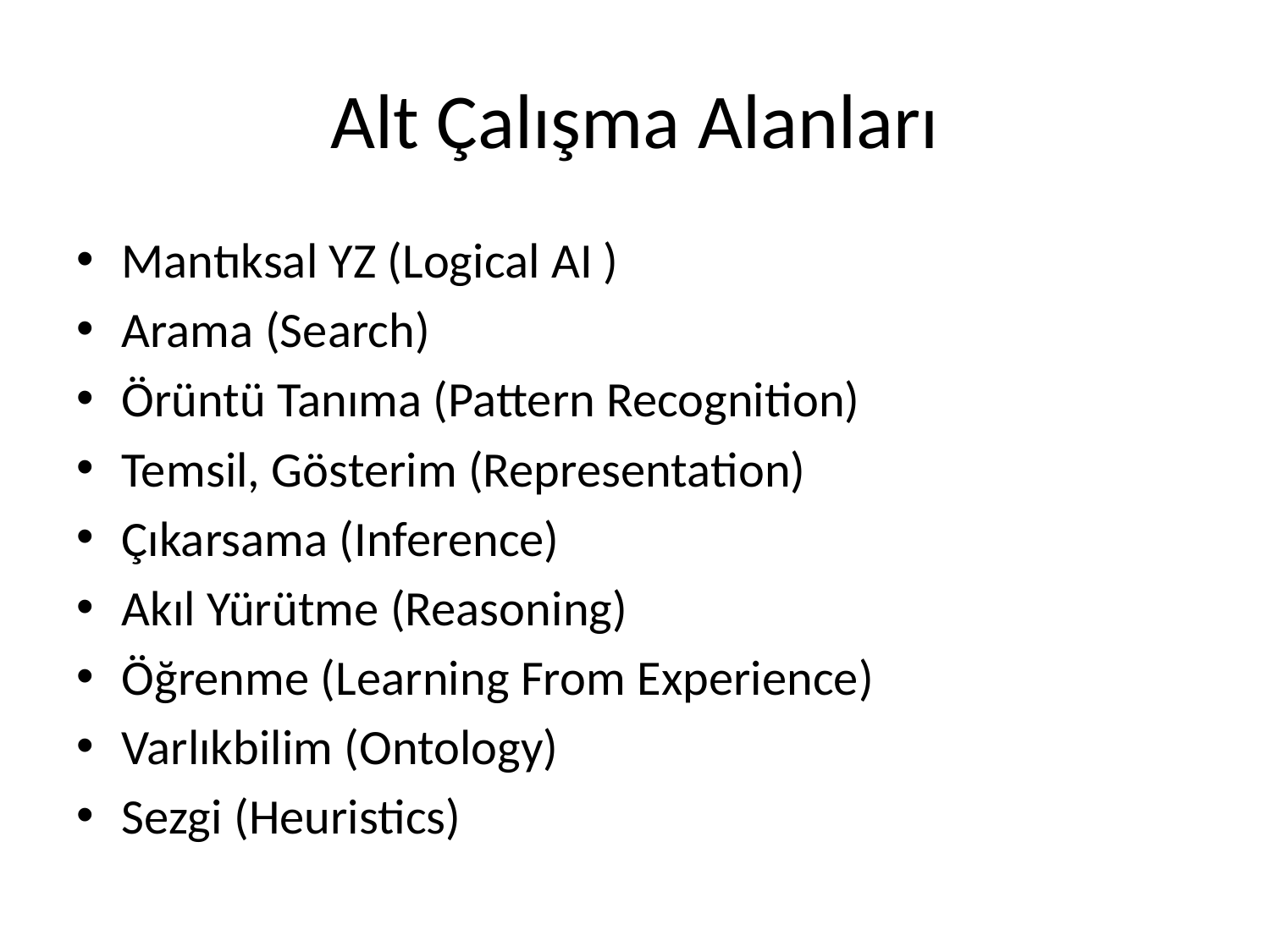

# Alt Çalışma Alanları
Mantıksal YZ (Logical AI )
Arama (Search)
Örüntü Tanıma (Pattern Recognition)
Temsil, Gösterim (Representation)
Çıkarsama (Inference)
Akıl Yürütme (Reasoning)
Öğrenme (Learning From Experience)
Varlıkbilim (Ontology)
Sezgi (Heuristics)